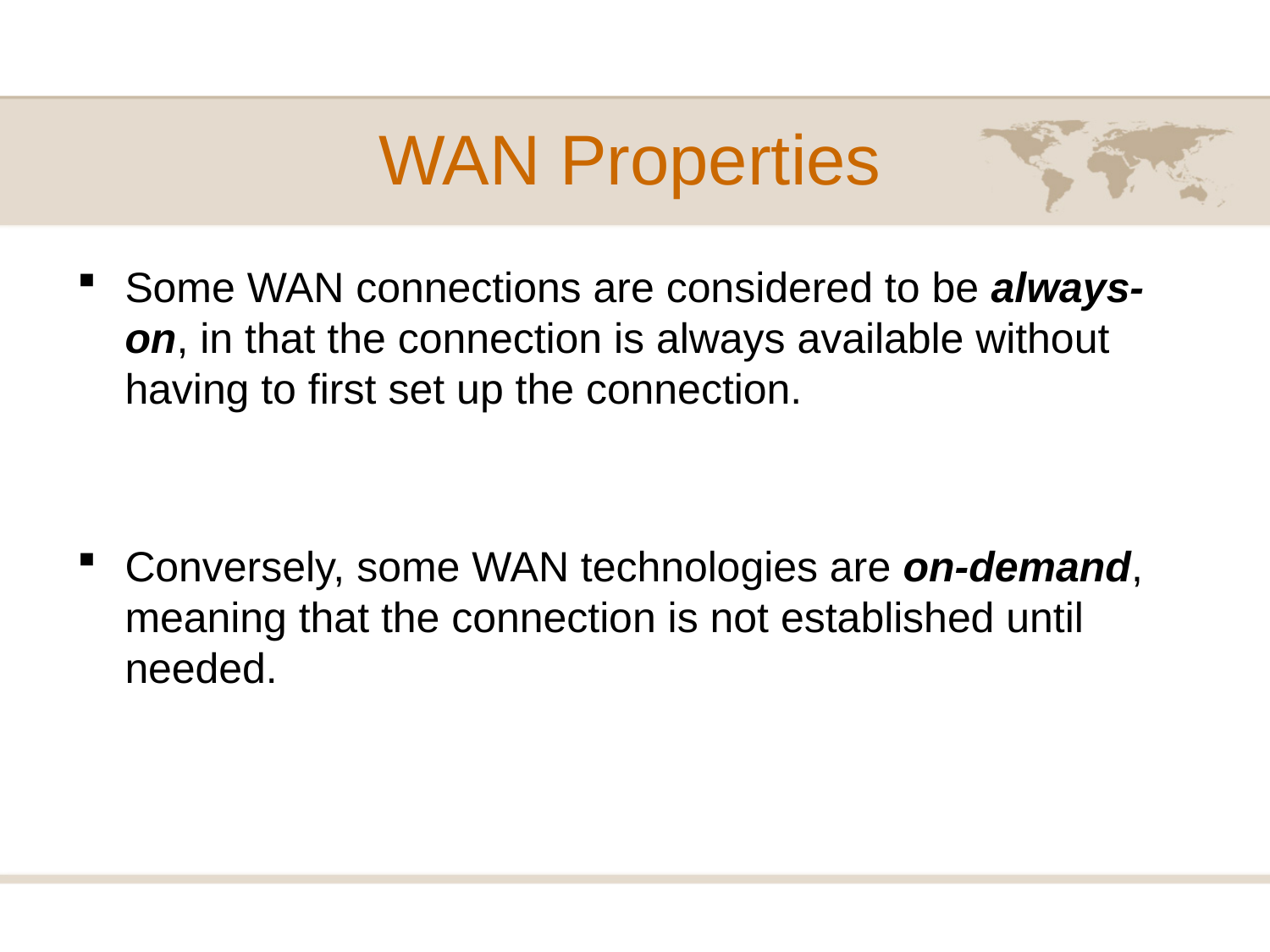

# WAN Properties
Some WAN connections are considered to be always-on, in that the connection is always available without having to first set up the connection.

Conversely, some WAN technologies are on-demand, meaning that the connection is not established until needed.